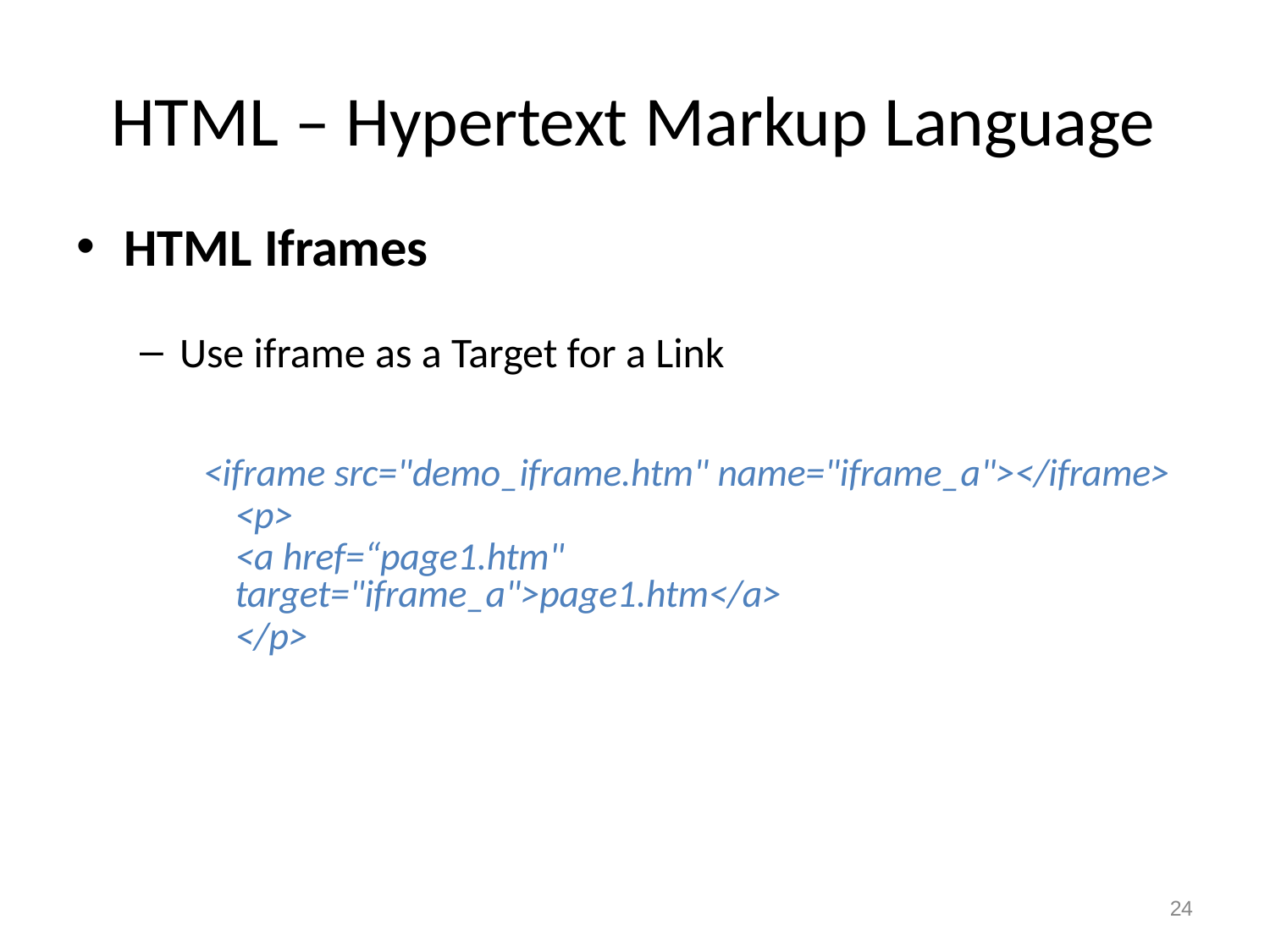

# HTML – Hypertext Markup Language
HTML Iframes

Use iframe as a Target for a Link

<iframe src="demo_iframe.htm" name="iframe_a"></iframe>
<p>
<a href=“page1.htm" target="iframe_a">page1.htm</a>
</p>
24